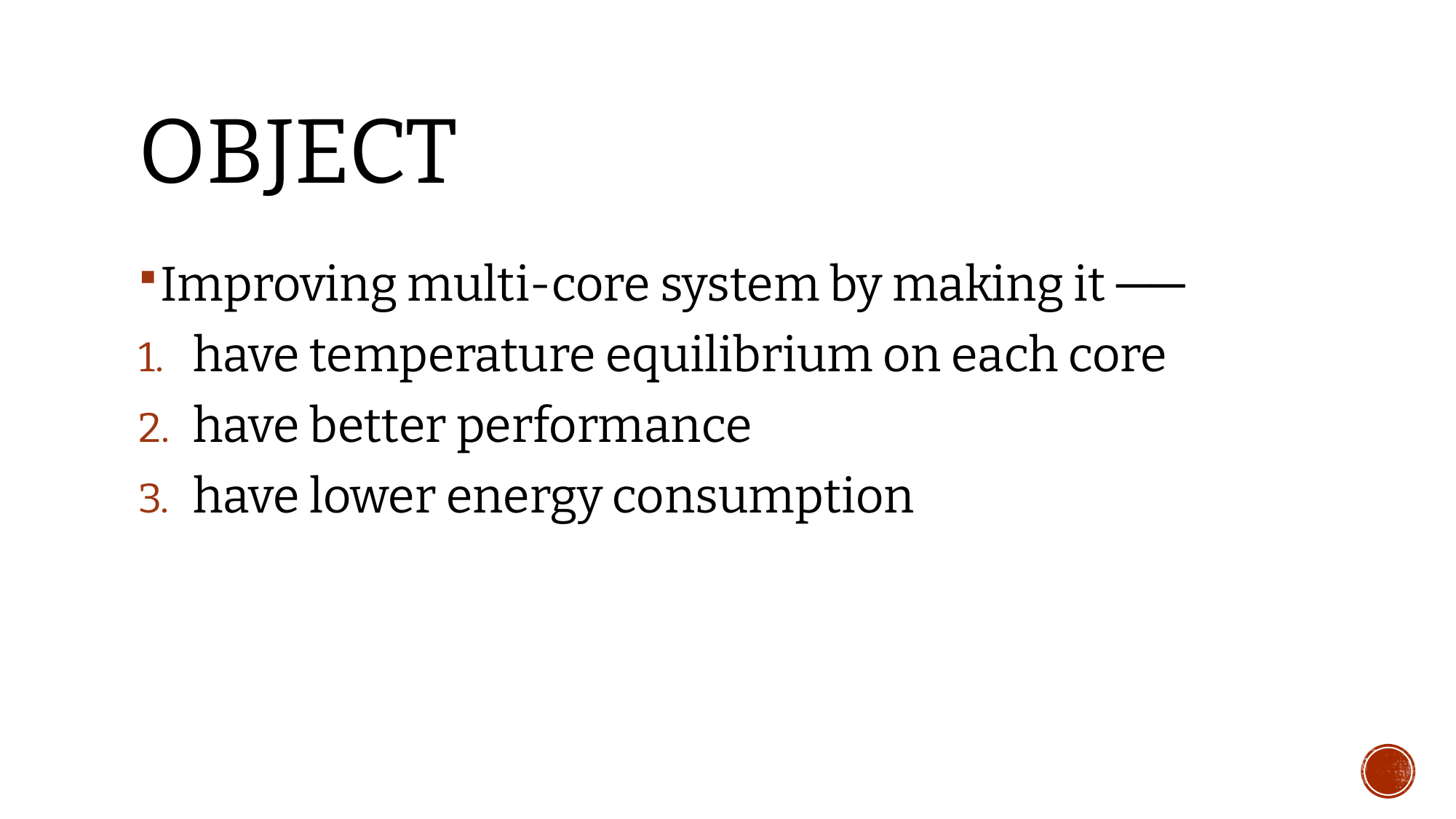

# Object
Improving multi-core system by making it ──
have temperature equilibrium on each core
have better performance
have lower energy consumption